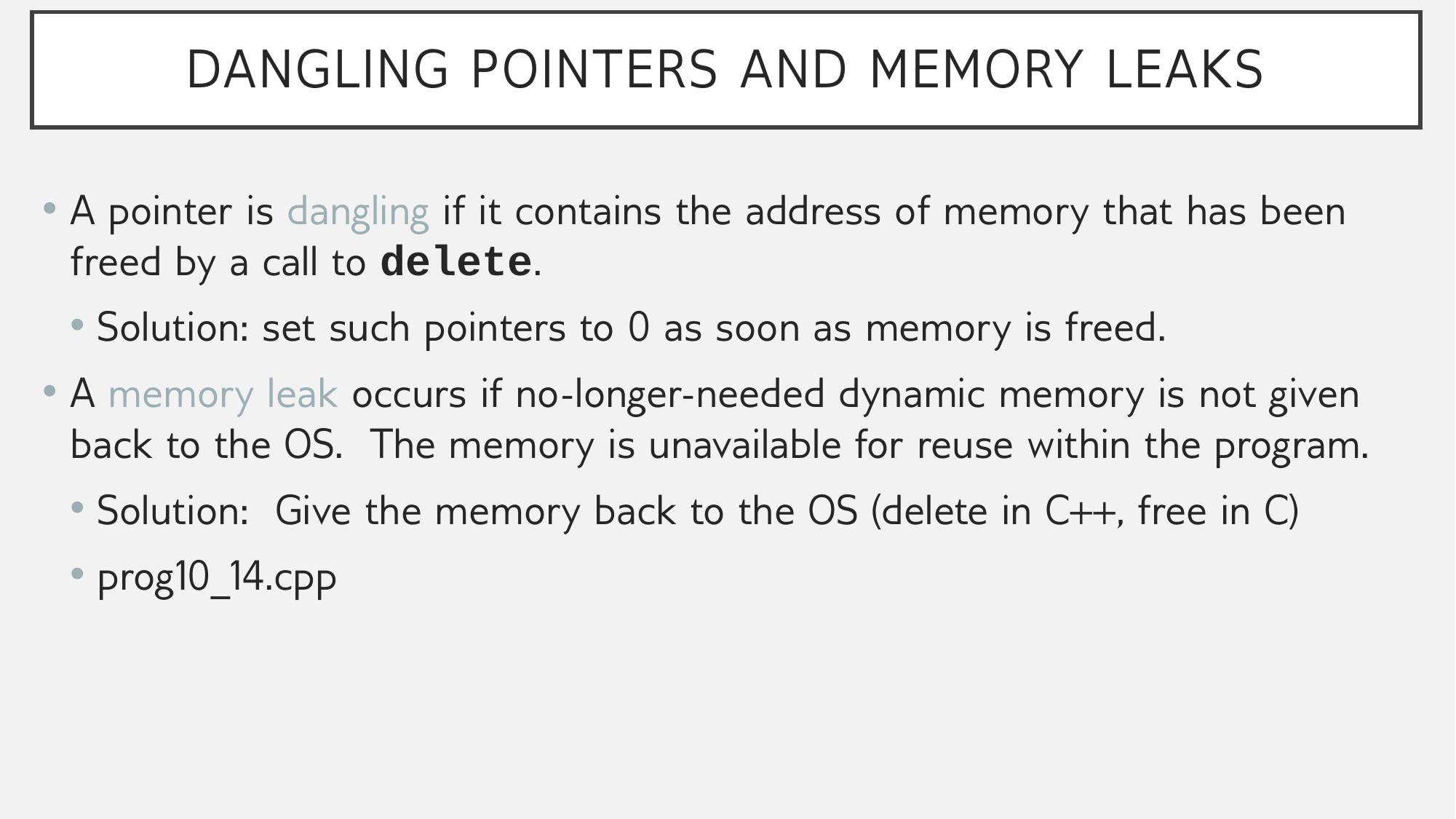

# Dangling Pointers and Memory Leaks
A pointer is dangling if it contains the address of memory that has been freed by a call to delete.
Solution: set such pointers to 0 as soon as memory is freed.
A memory leak occurs if no-longer-needed dynamic memory is not given back to the OS.  The memory is unavailable for reuse within the program.
Solution:  Give the memory back to the OS (delete in C++, free in C)
prog10_14.cpp